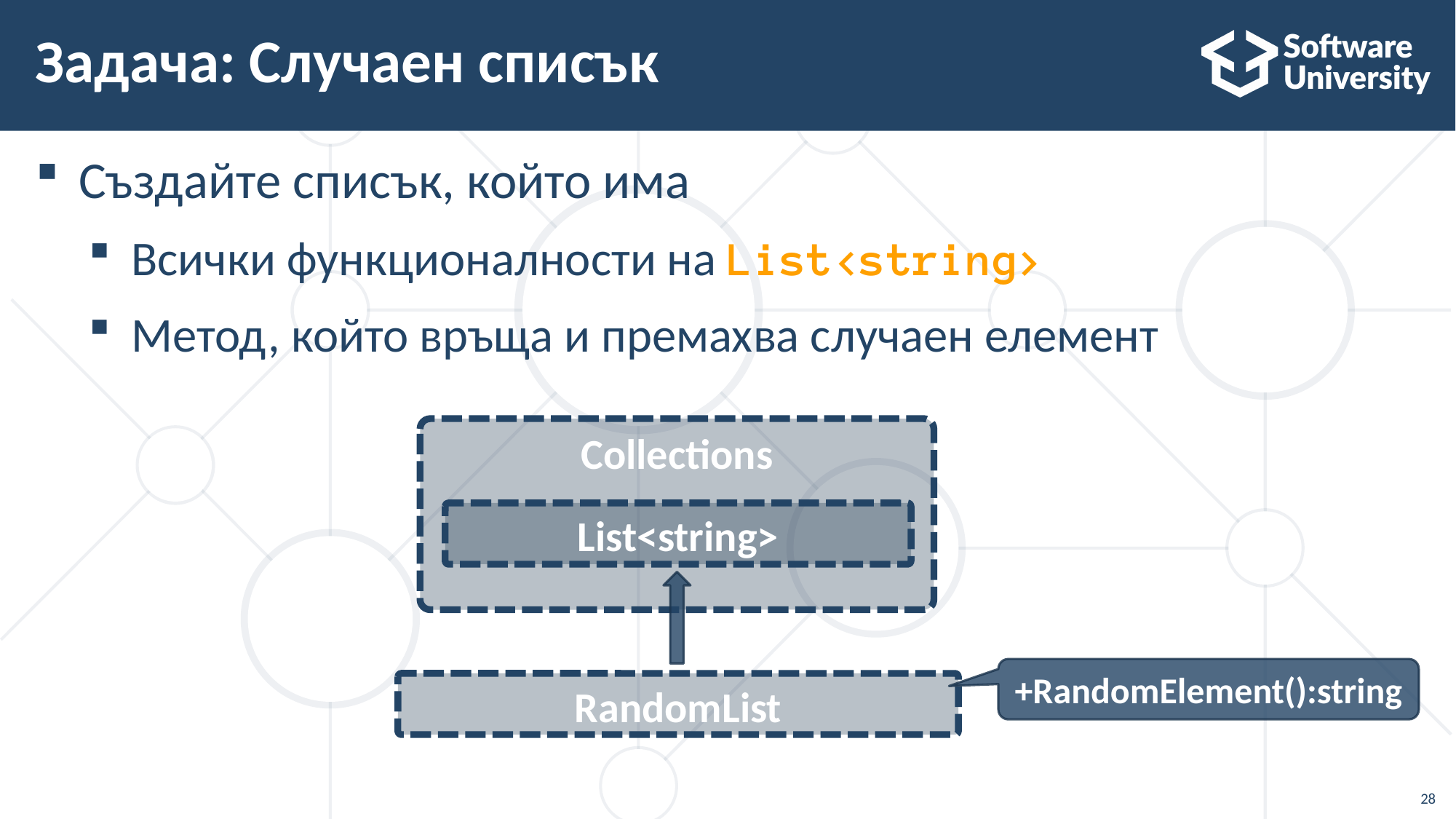

# Задача: Случаен списък
Създайте списък, който има
Всички функционалности на List<string>
Метод, който връща и премахва случаен елемент
Collections
List<string>

+RandomElement():string
RandomList
28